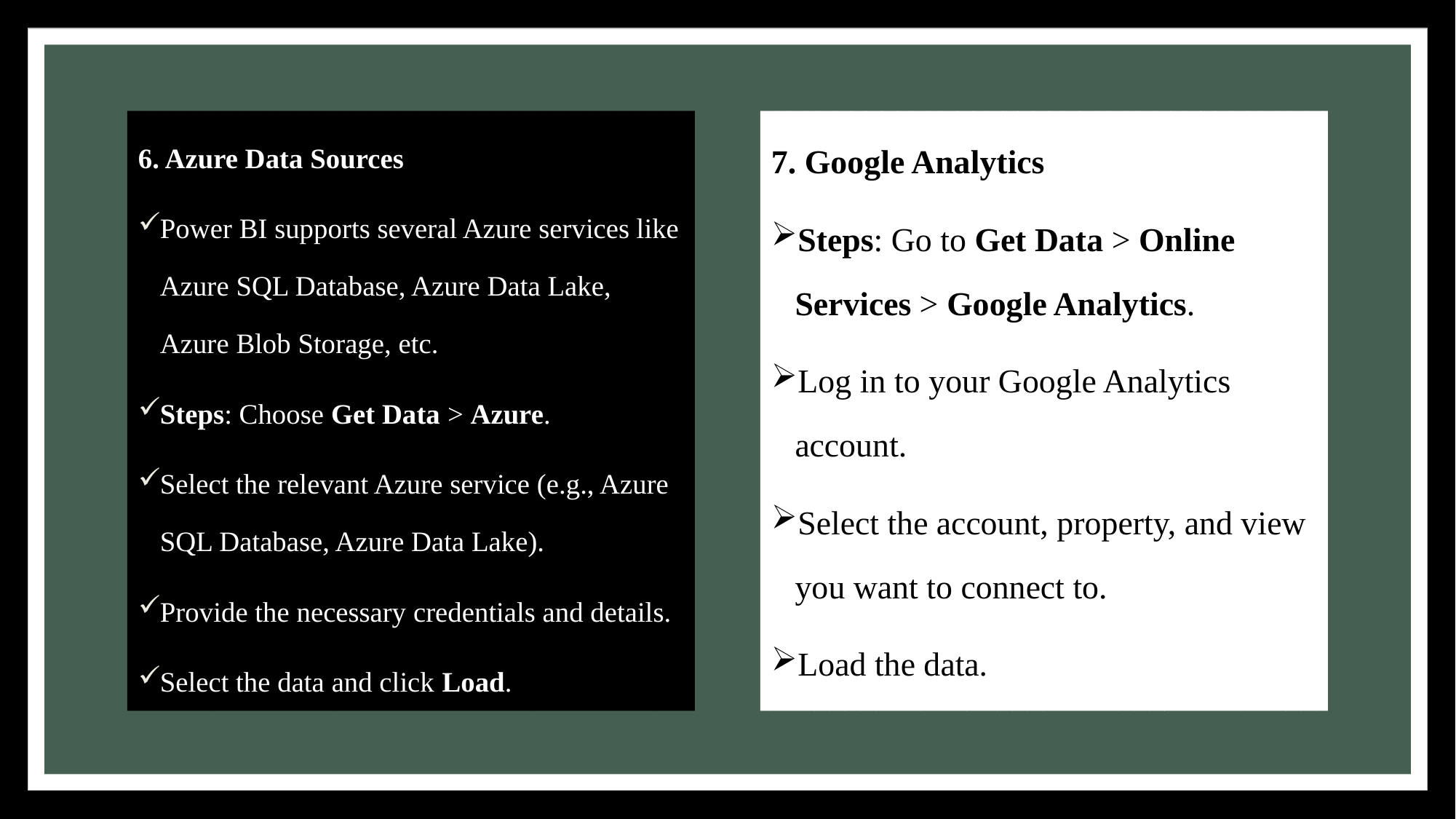

7. Google Analytics
Steps: Go to Get Data > Online Services > Google Analytics.
Log in to your Google Analytics account.
Select the account, property, and view you want to connect to.
Load the data.

6. Azure Data Sources
Power BI supports several Azure services like Azure SQL Database, Azure Data Lake, Azure Blob Storage, etc.
Steps: Choose Get Data > Azure.
Select the relevant Azure service (e.g., Azure SQL Database, Azure Data Lake).
Provide the necessary credentials and details.
Select the data and click Load.